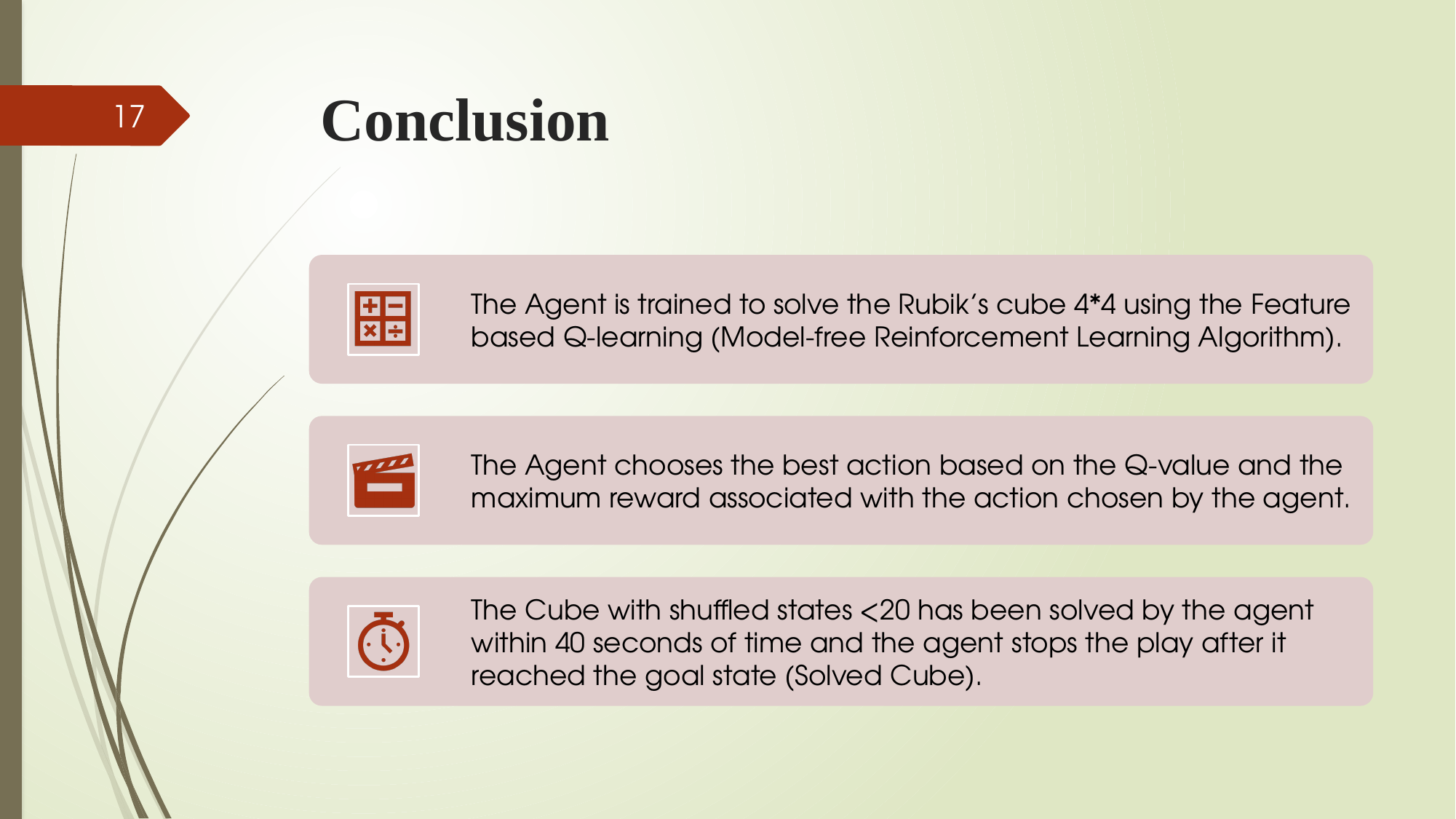

# Conclusion
17
The Agent is trained to solve the Rubik’s cube 4*4 using the Feature based Q-learning (Model-free Reinforcement Learning Algorithm).
The Agent chooses the best action based on the Q-value and the maximum reward associated with the action chosen by the agent.
The Cube with shuffled states <20 has been solved by the agent within 40 seconds of time and the agent stops the play after it reached the goal state (Solved Cube).